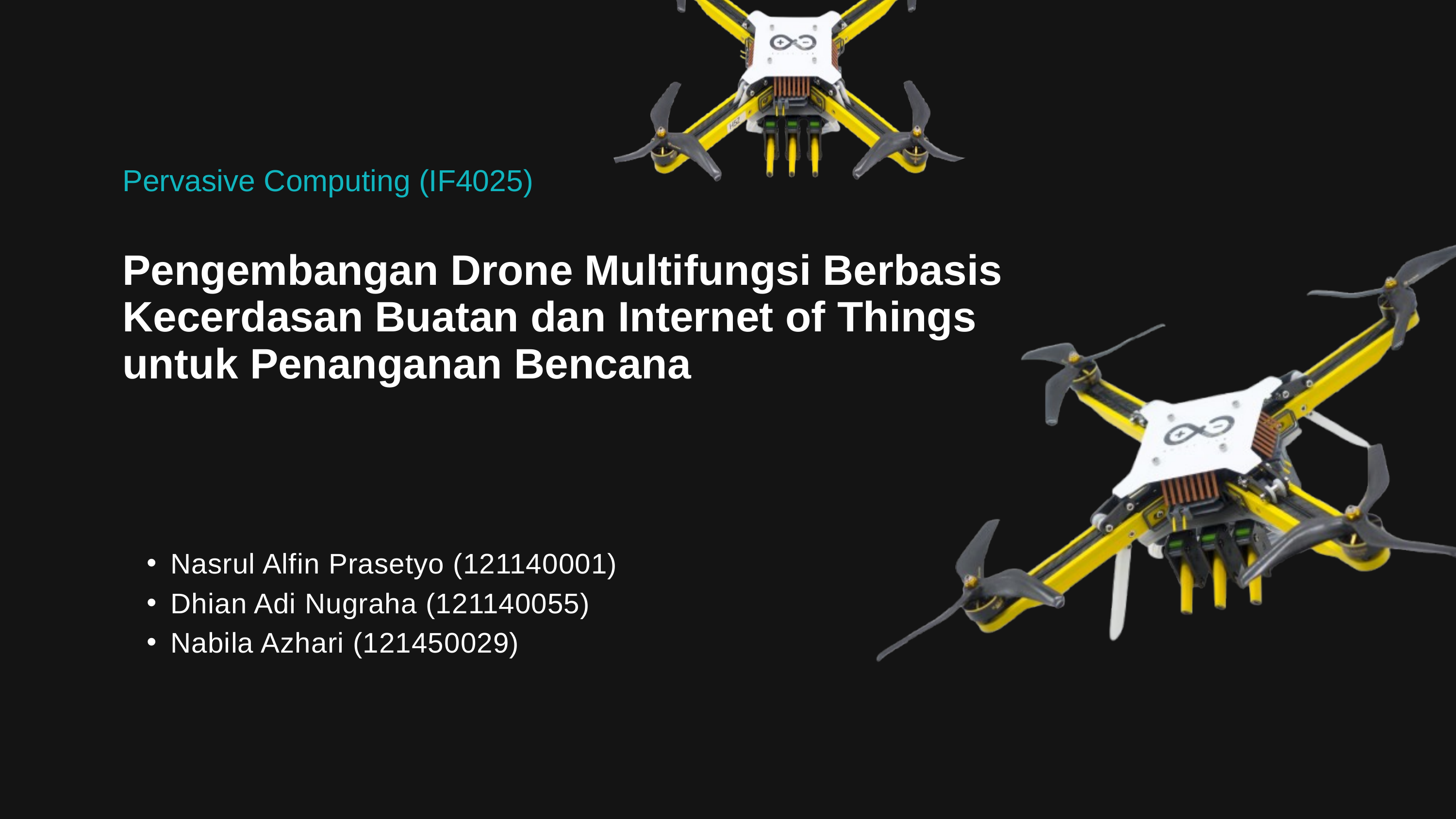

Pervasive Computing (IF4025)

Pengembangan Drone Multifungsi Berbasis Kecerdasan Buatan dan Internet of Things untuk Penanganan Bencana
Nasrul Alfin Prasetyo (121140001)
Dhian Adi Nugraha (121140055)
Nabila Azhari (121450029)